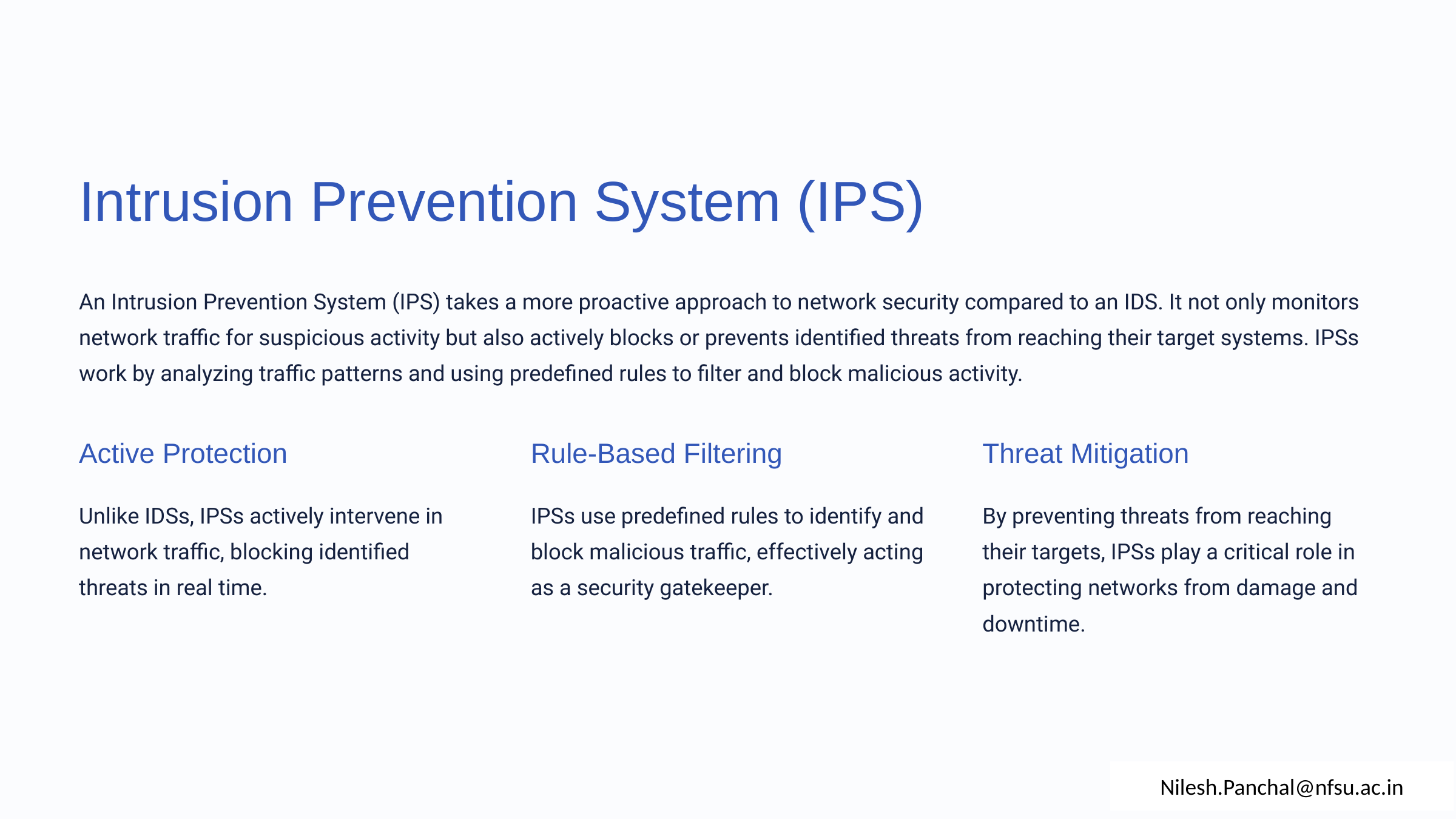

Intrusion Prevention System (IPS)
An Intrusion Prevention System (IPS) takes a more proactive approach to network security compared to an IDS. It not only monitors network traffic for suspicious activity but also actively blocks or prevents identified threats from reaching their target systems. IPSs work by analyzing traffic patterns and using predefined rules to filter and block malicious activity.
Active Protection
Rule-Based Filtering
Threat Mitigation
Unlike IDSs, IPSs actively intervene in network traffic, blocking identified threats in real time.
IPSs use predefined rules to identify and block malicious traffic, effectively acting as a security gatekeeper.
By preventing threats from reaching their targets, IPSs play a critical role in protecting networks from damage and downtime.
Nilesh.Panchal@nfsu.ac.in